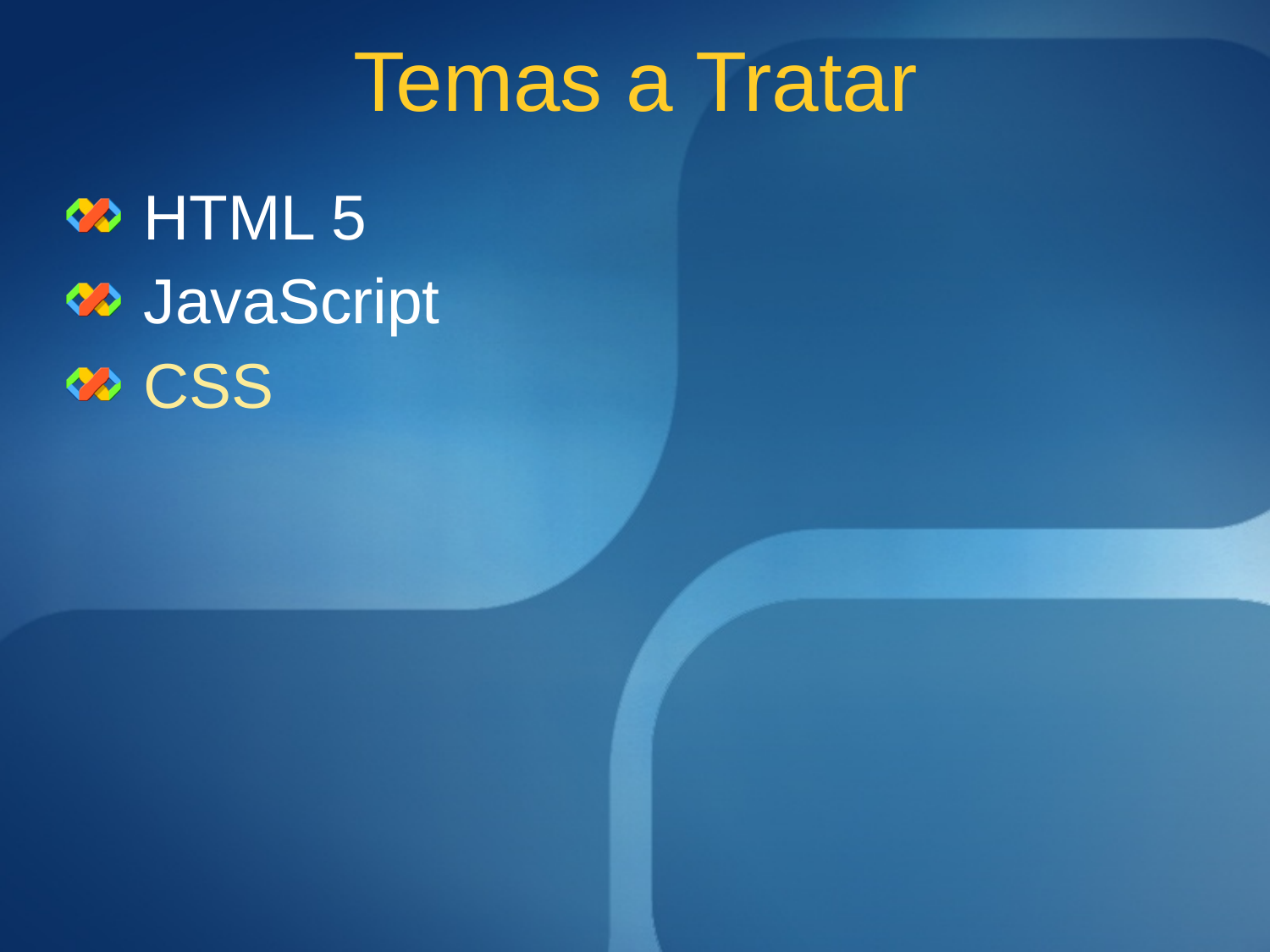

# Temas a Tratar
HTML 5
JavaScript
CSS